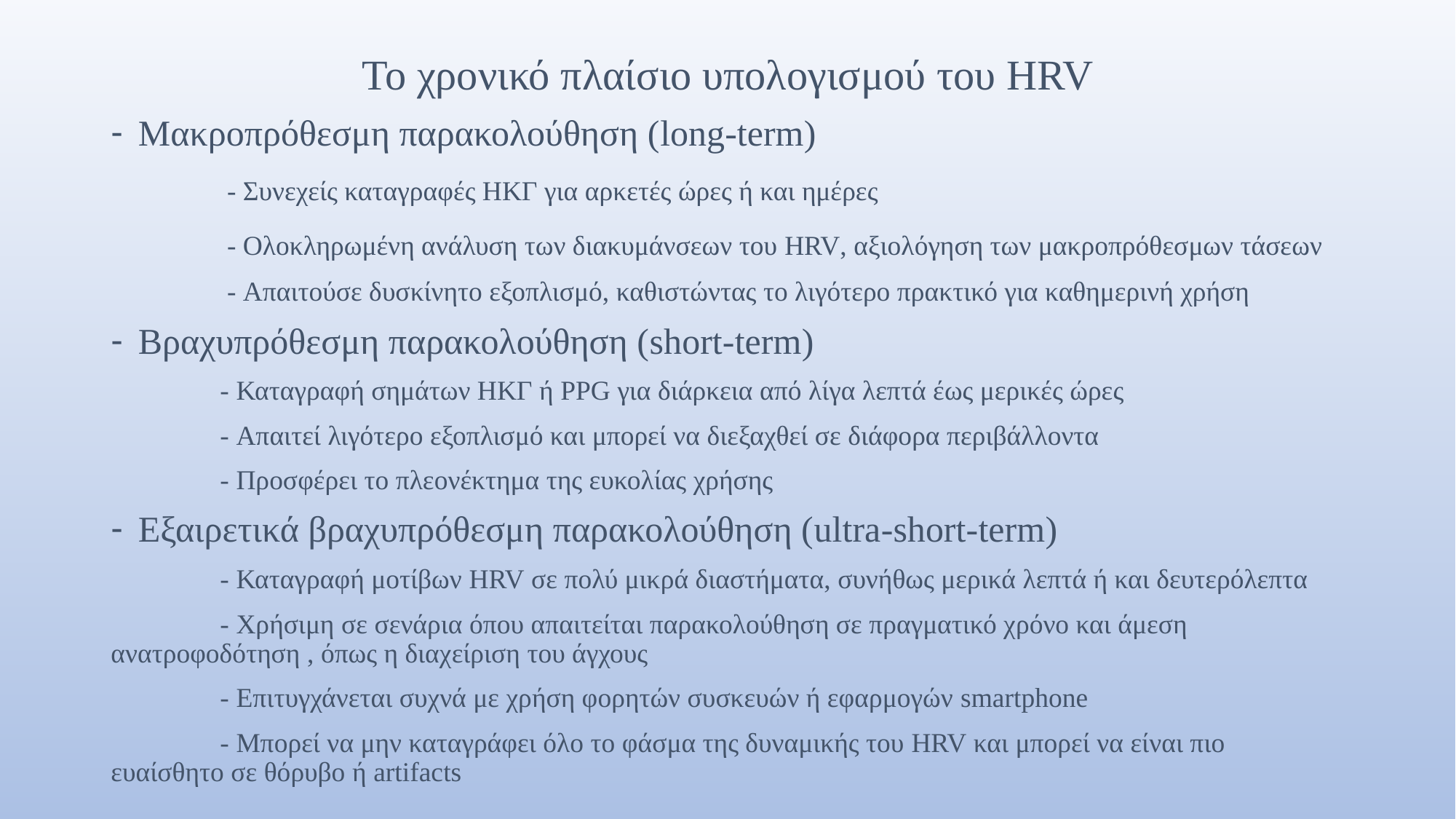

Το χρονικό πλαίσιο υπολογισμού του HRV
Μακροπρόθεσμη παρακολούθηση (long-term)
	 - Συνεχείς καταγραφές ΗΚΓ για αρκετές ώρες ή και ημέρες
	 - Ολοκληρωμένη ανάλυση των διακυμάνσεων του HRV, αξιολόγηση των μακροπρόθεσμων τάσεων
	 - Απαιτούσε δυσκίνητο εξοπλισμό, καθιστώντας το λιγότερο πρακτικό για καθημερινή χρήση
Βραχυπρόθεσμη παρακολούθηση (short-term)
	- Καταγραφή σημάτων ΗΚΓ ή PPG για διάρκεια από λίγα λεπτά έως μερικές ώρες
	- Απαιτεί λιγότερο εξοπλισμό και μπορεί να διεξαχθεί σε διάφορα περιβάλλοντα
	- Προσφέρει το πλεονέκτημα της ευκολίας χρήσης
Εξαιρετικά βραχυπρόθεσμη παρακολούθηση (ultra-short-term)
	- Καταγραφή μοτίβων HRV σε πολύ μικρά διαστήματα, συνήθως μερικά λεπτά ή και δευτερόλεπτα
	- Χρήσιμη σε σενάρια όπου απαιτείται παρακολούθηση σε πραγματικό χρόνο και άμεση 	ανατροφοδότηση , όπως η διαχείριση του άγχους
	- Επιτυγχάνεται συχνά με χρήση φορητών συσκευών ή εφαρμογών smartphone
	- Μπορεί να μην καταγράφει όλο το φάσμα της δυναμικής του HRV και μπορεί να είναι πιο 	ευαίσθητο σε θόρυβο ή artifacts